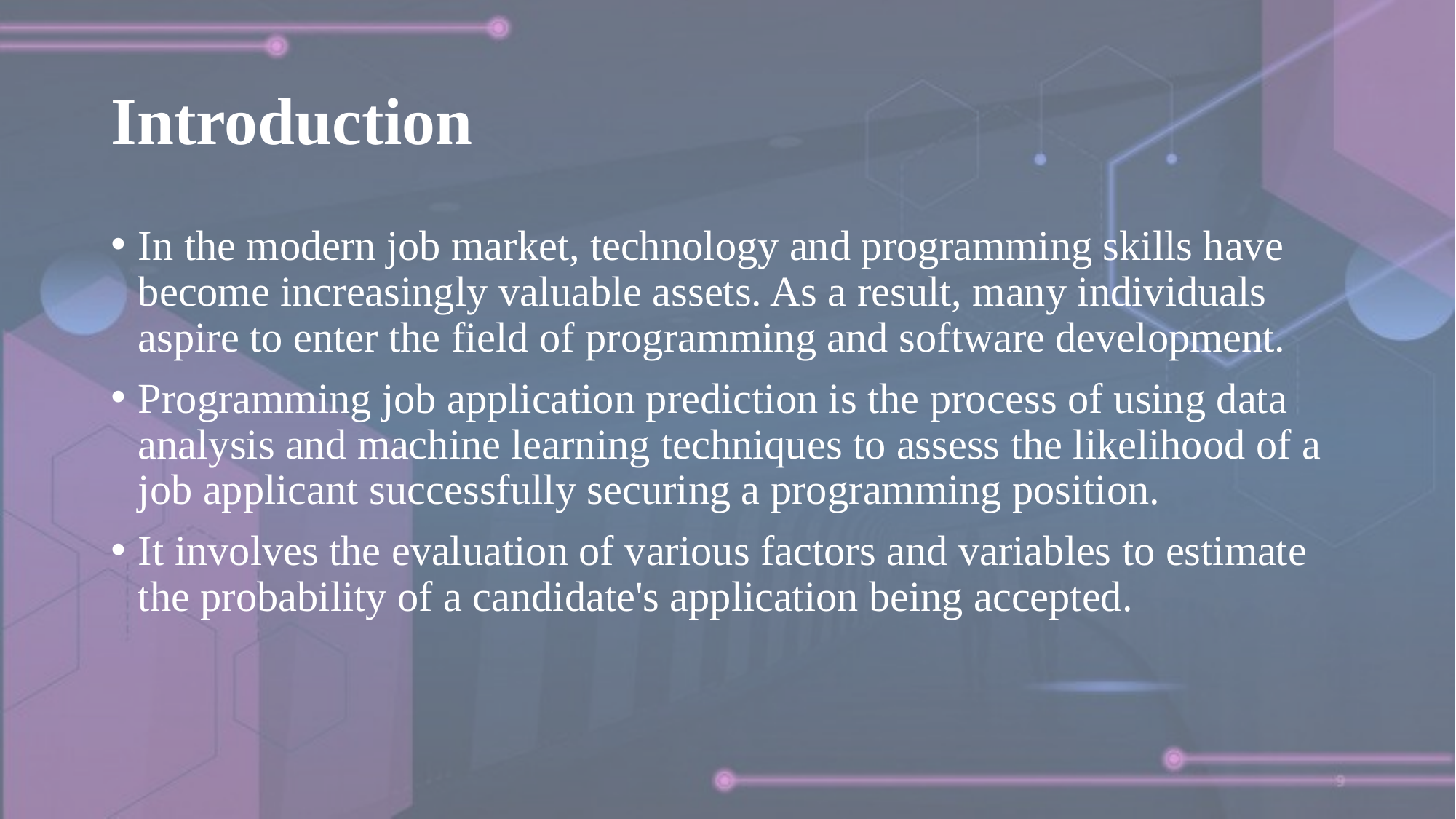

# Introduction
In the modern job market, technology and programming skills have become increasingly valuable assets. As a result, many individuals aspire to enter the field of programming and software development.
Programming job application prediction is the process of using data analysis and machine learning techniques to assess the likelihood of a job applicant successfully securing a programming position.
It involves the evaluation of various factors and variables to estimate the probability of a candidate's application being accepted.